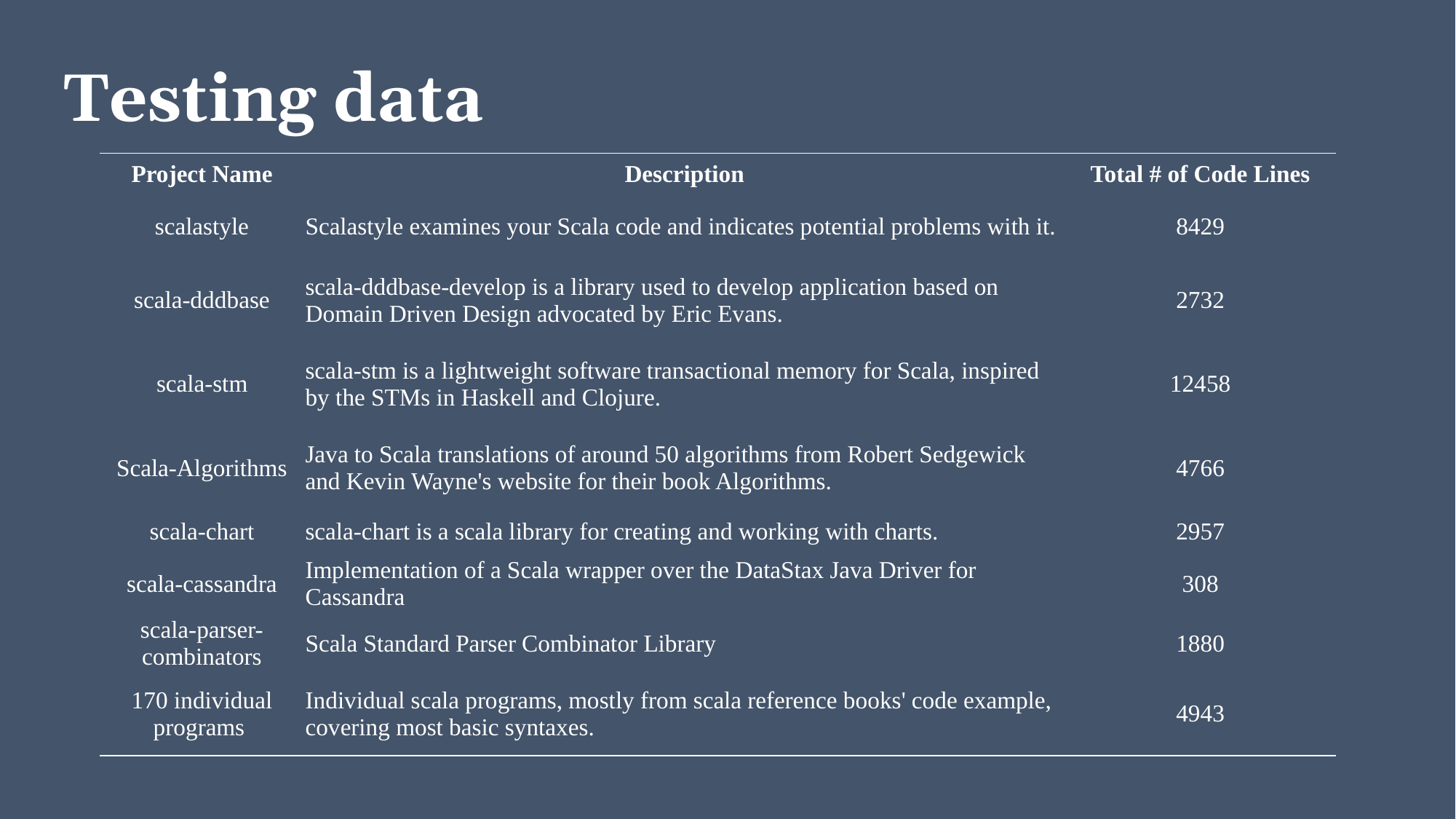

# Testing data
| Project Name | Description | Total # of Code Lines |
| --- | --- | --- |
| scalastyle | Scalastyle examines your Scala code and indicates potential problems with it. | 8429 |
| scala-dddbase | scala-dddbase-develop is a library used to develop application based on Domain Driven Design advocated by Eric Evans. | 2732 |
| scala-stm | scala-stm is a lightweight software transactional memory for Scala, inspired by the STMs in Haskell and Clojure. | 12458 |
| Scala-Algorithms | Java to Scala translations of around 50 algorithms from Robert Sedgewick and Kevin Wayne's website for their book Algorithms. | 4766 |
| scala-chart | scala-chart is a scala library for creating and working with charts. | 2957 |
| scala-cassandra | Implementation of a Scala wrapper over the DataStax Java Driver for Cassandra | 308 |
| scala-parser-combinators | Scala Standard Parser Combinator Library | 1880 |
| 170 individual programs | Individual scala programs, mostly from scala reference books' code example, covering most basic syntaxes. | 4943 |